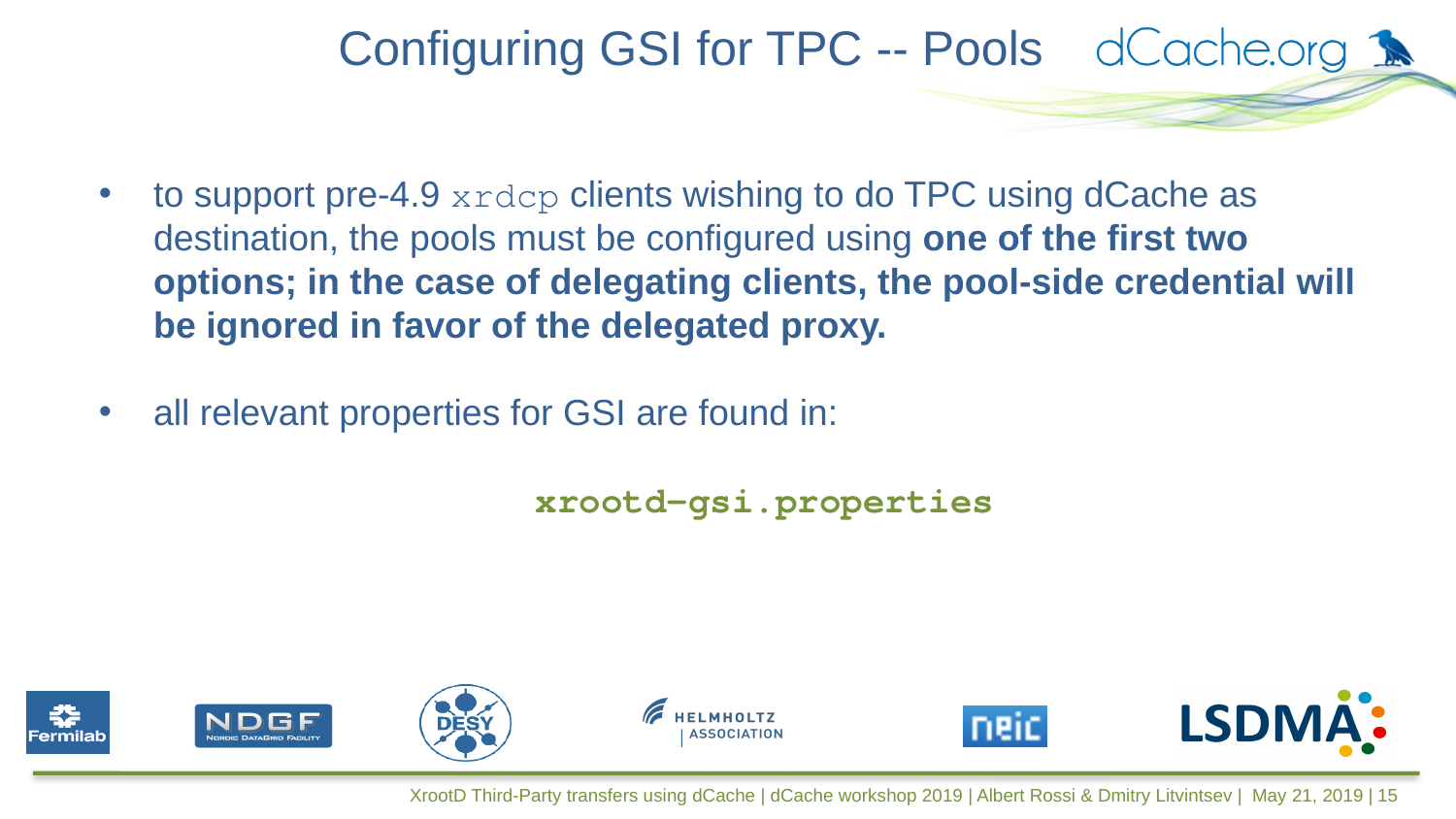

Configuring GSI for TPC -- Pools
to support pre-4.9 xrdcp clients wishing to do TPC using dCache as destination, the pools must be configured using one of the first two options; in the case of delegating clients, the pool-side credential will be ignored in favor of the delegated proxy.

all relevant properties for GSI are found in:

			xrootd-gsi.properties